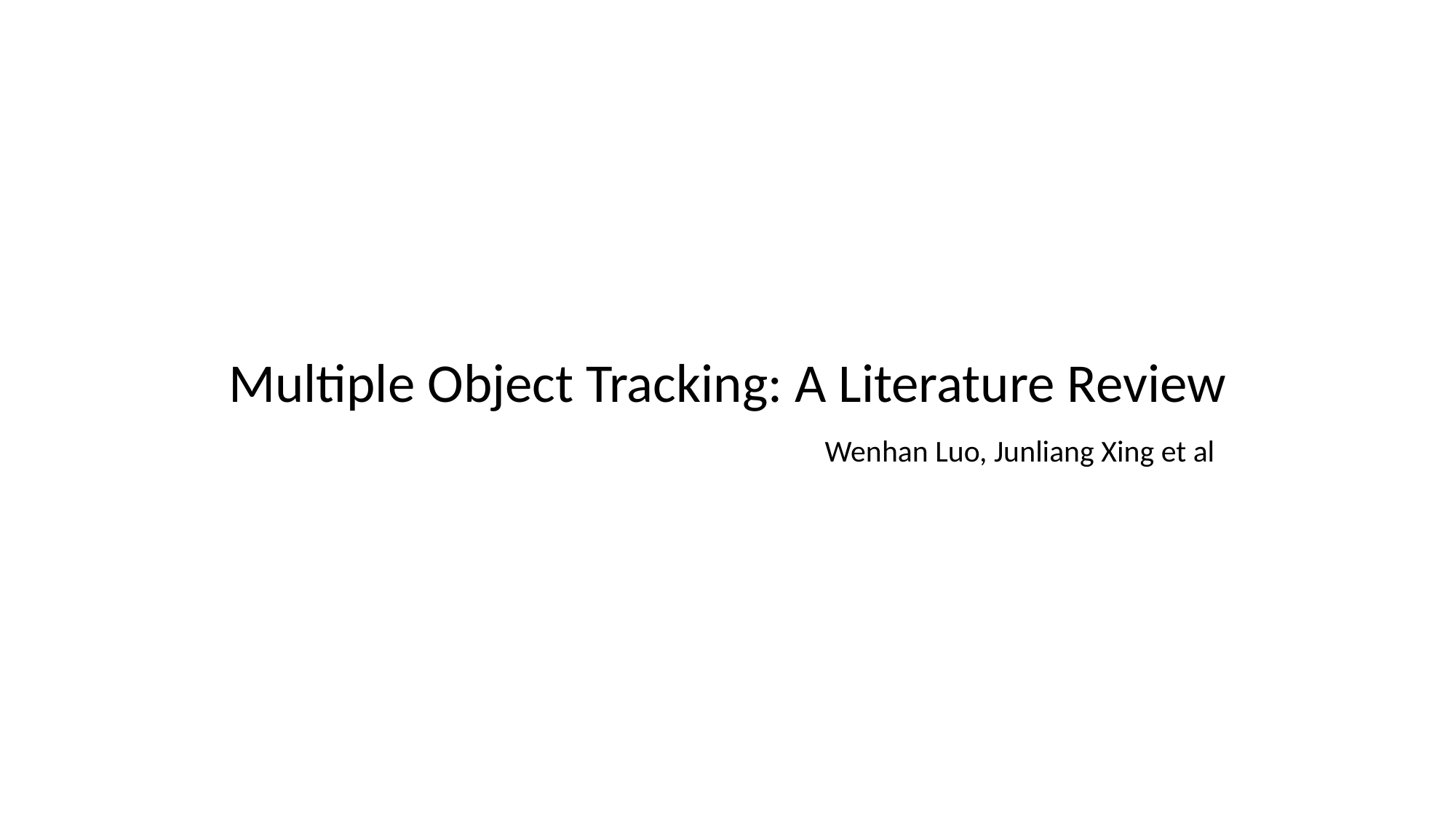

# Multiple Object Tracking: A Literature Review
Wenhan Luo, Junliang Xing et al